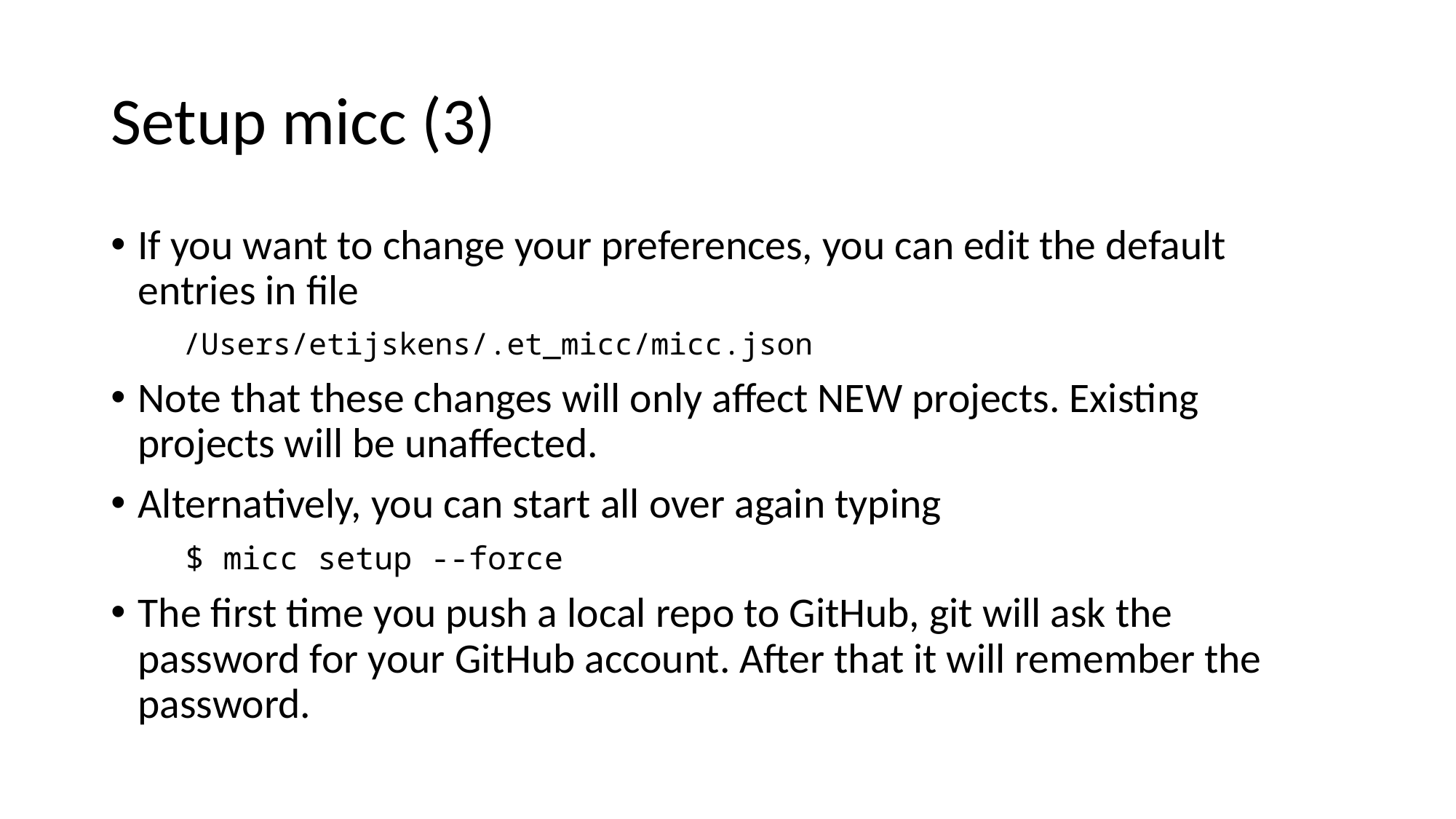

# Setup micc (3)
If you want to change your preferences, you can edit the default entries in file
    /Users/etijskens/.et_micc/micc.json
Note that these changes will only affect NEW projects. Existing projects will be unaffected.
Alternatively, you can start all over again typing
$ micc setup --force
The first time you push a local repo to GitHub, git will ask the password for your GitHub account. After that it will remember the password.